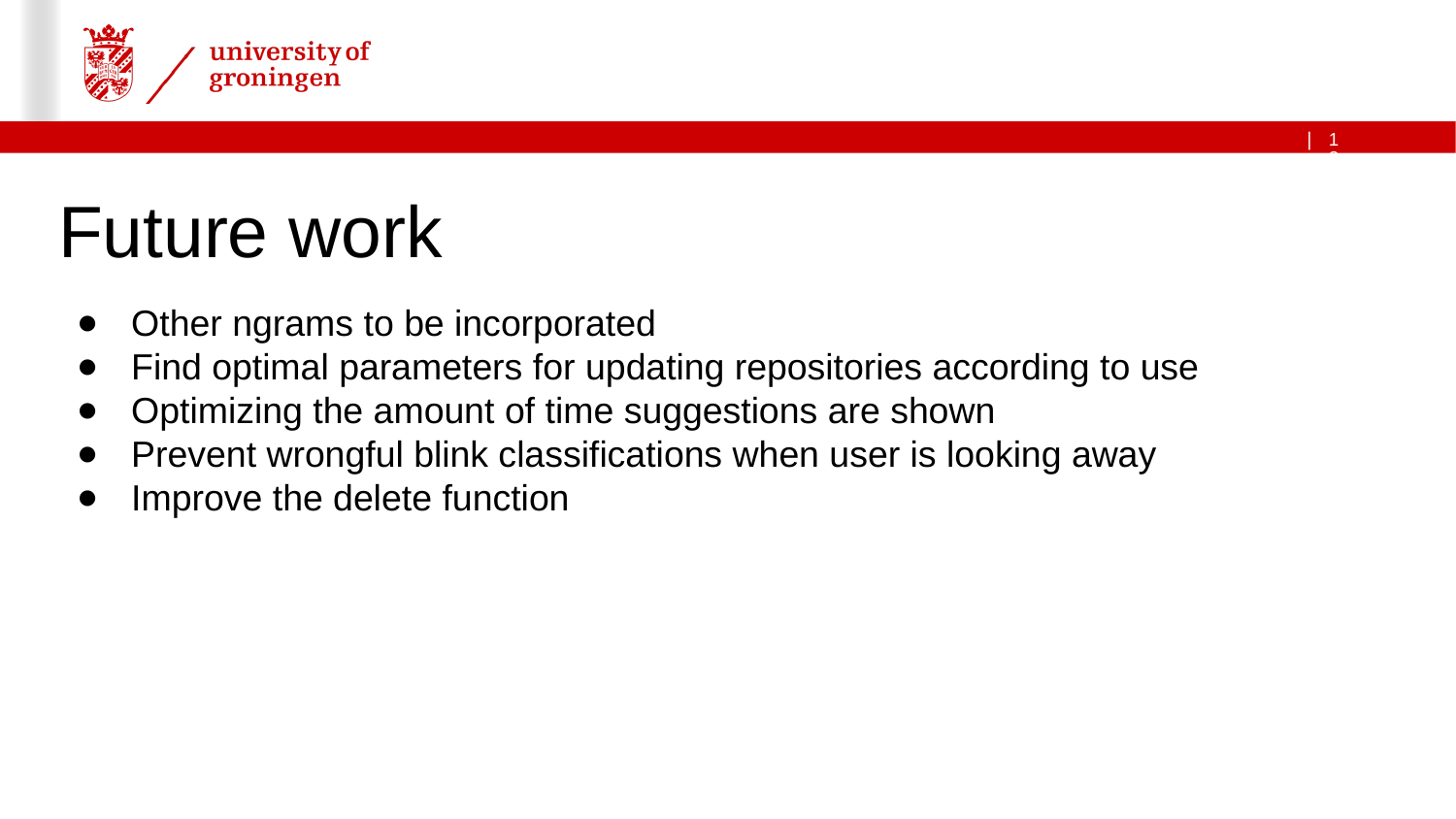

Future work
Other ngrams to be incorporated
Find optimal parameters for updating repositories according to use
Optimizing the amount of time suggestions are shown
Prevent wrongful blink classifications when user is looking away
Improve the delete function